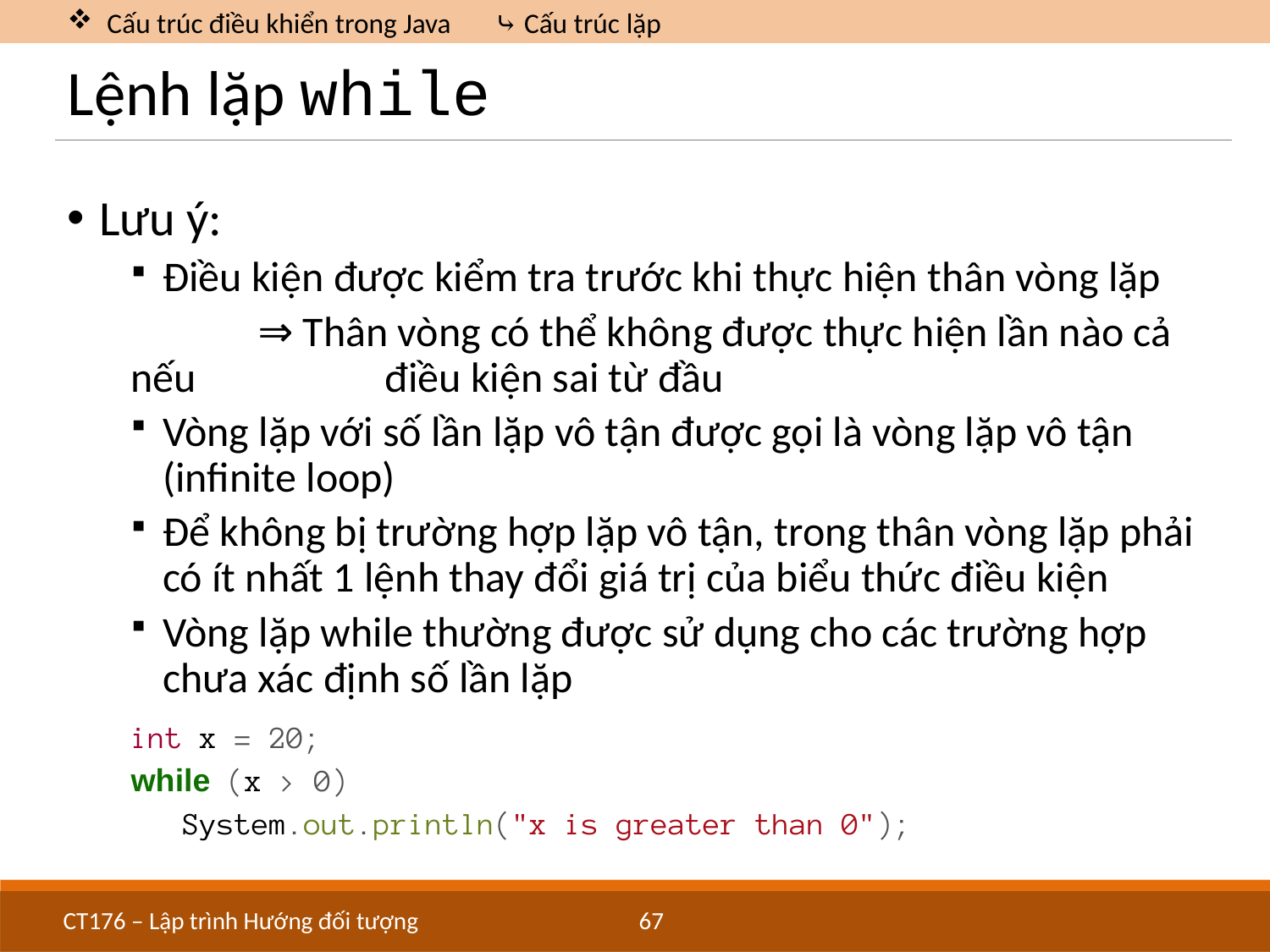

Cấu trúc điều khiển trong Java	 ⤷ Cấu trúc lặp
# Lệnh lặp while
Lưu ý:
Điều kiện được kiểm tra trước khi thực hiện thân vòng lặp
	⇒ Thân vòng có thể không được thực hiện lần nào cả nếu 		điều kiện sai từ đầu
Vòng lặp với số lần lặp vô tận được gọi là vòng lặp vô tận (infinite loop)
Để không bị trường hợp lặp vô tận, trong thân vòng lặp phải có ít nhất 1 lệnh thay đổi giá trị của biểu thức điều kiện
Vòng lặp while thường được sử dụng cho các trường hợp chưa xác định số lần lặp
int x = 20;
while (x > 0)
   System.out.println("x is greater than 0");